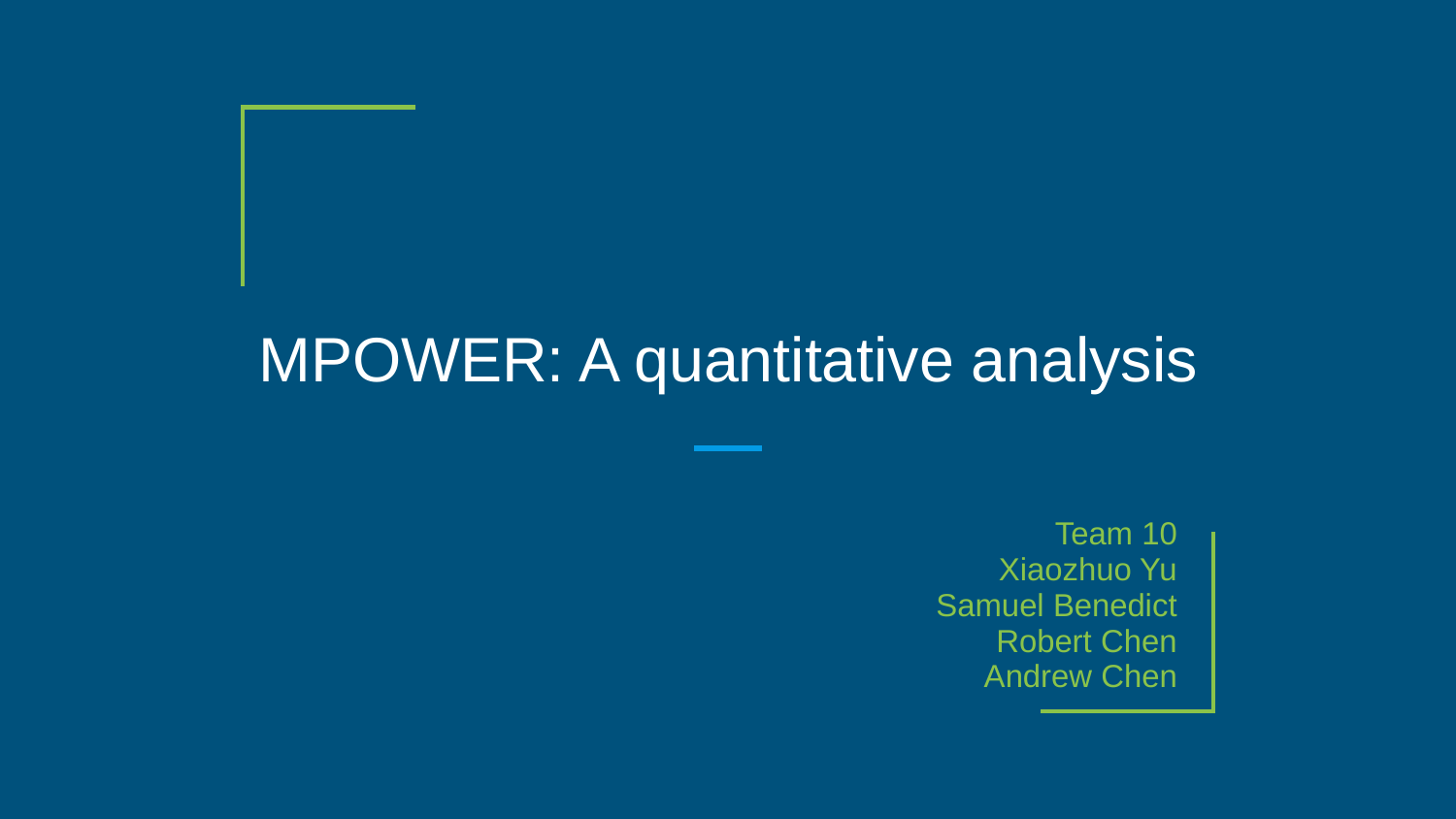

# MPOWER: A quantitative analysis
Team 10
Xiaozhuo Yu
Samuel Benedict
Robert Chen
Andrew Chen